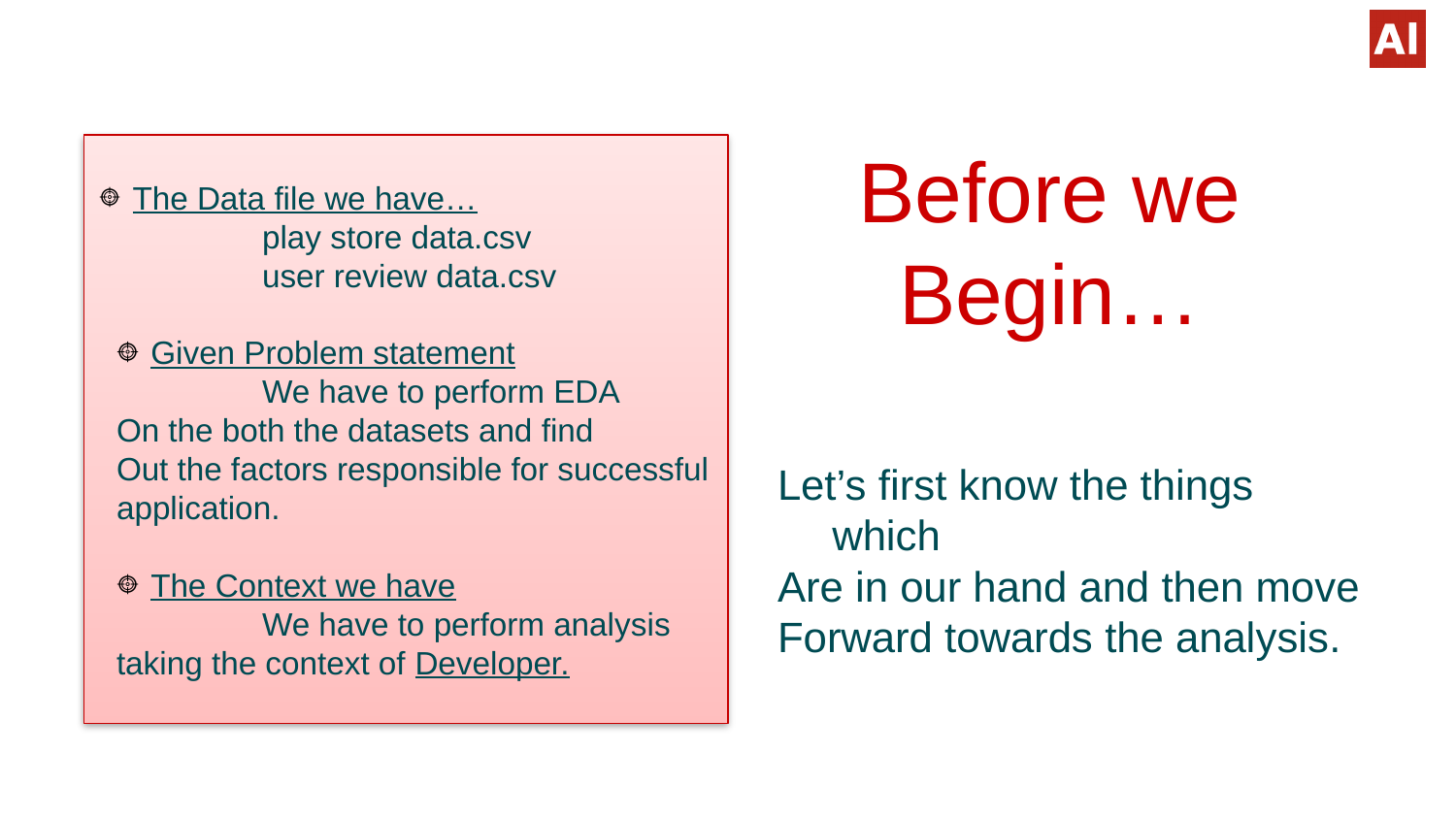

#
Before we Begin…
The Data file we have…
	play store data.csv
	user review data.csv

Given Problem statement
	We have to perform EDA
On the both the datasets and find
Out the factors responsible for successful application.

The Context we have
	We have to perform analysis taking the context of Developer.
Let’s first know the things which
Are in our hand and then move
Forward towards the analysis.